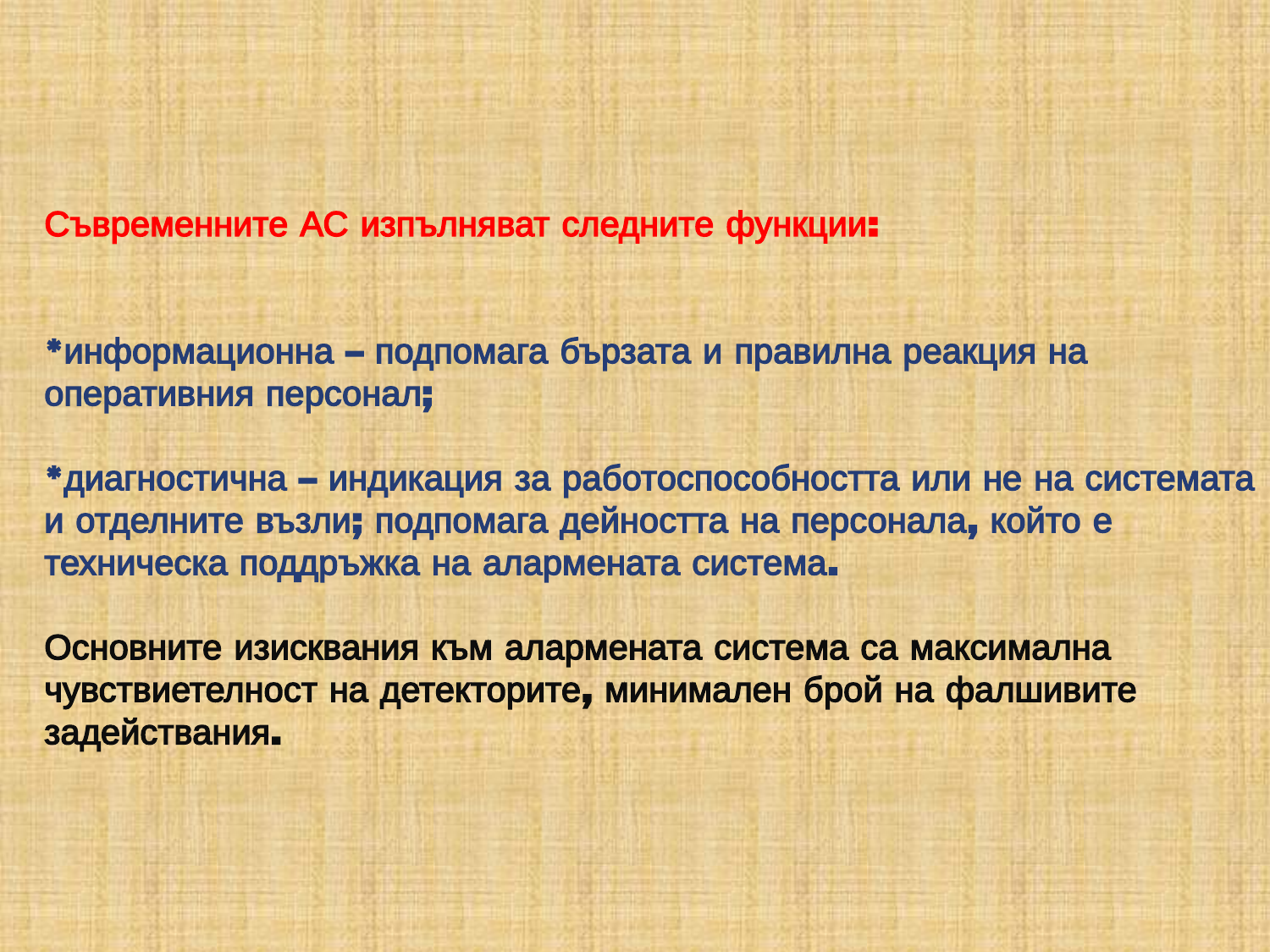

# Съвременните АС изпълняват следните функции: *информационна – подпомага бързата и правилна реакция на оперативния персонал; *диагностична – индикация за работоспособността или не на системата и отделните възли; подпомага дейността на персонала, който е техническа поддръжка на алармената система. Основните изисквания към алармената система са максимална чувствиетелност на детекторите, минимален брой на фалшивите задействания.